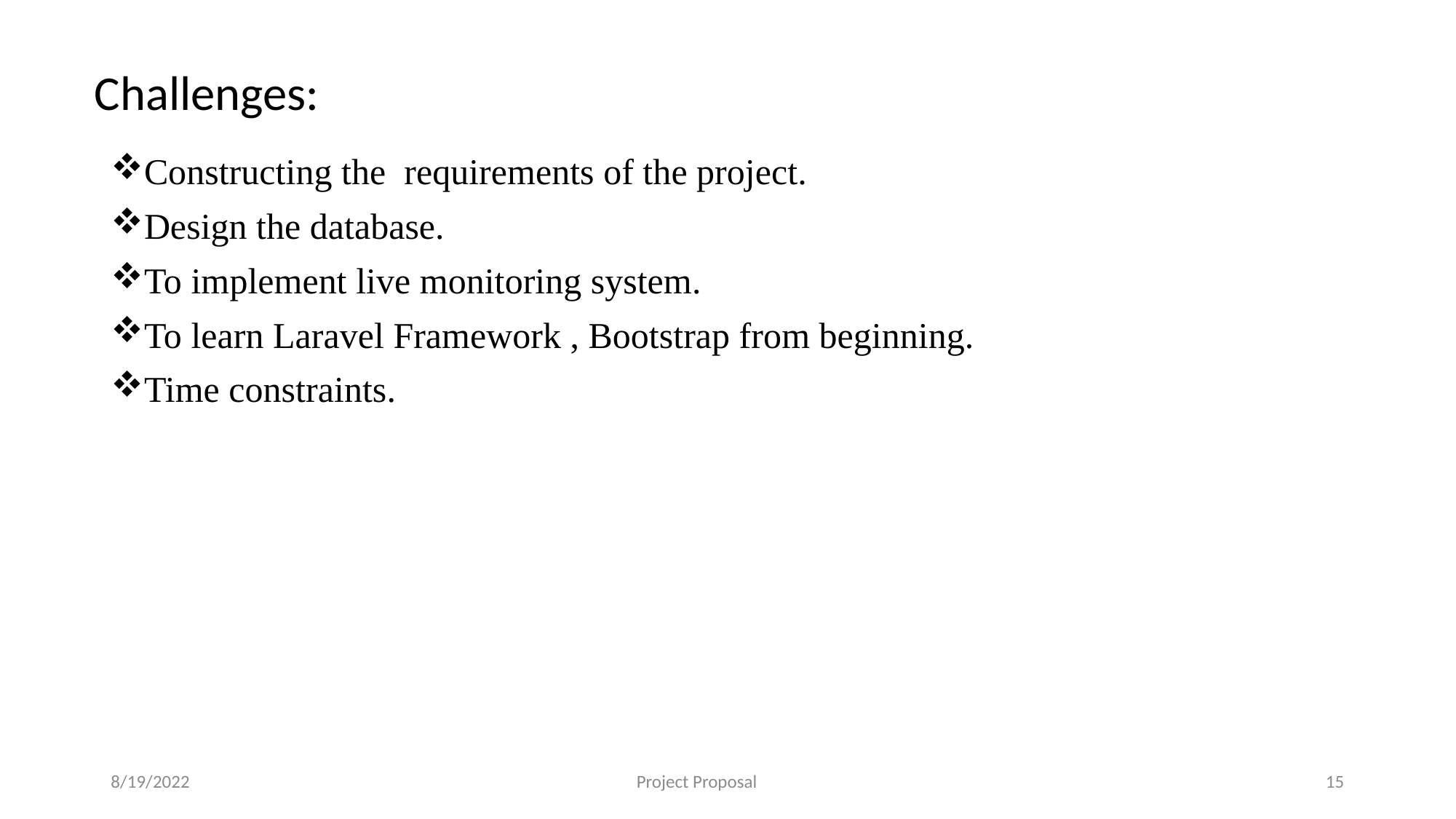

# Challenges:
Constructing the  requirements of the project.
Design the database.
To implement live monitoring system.
To learn Laravel Framework , Bootstrap from beginning.
Time constraints.
8/19/2022
Project Proposal
15